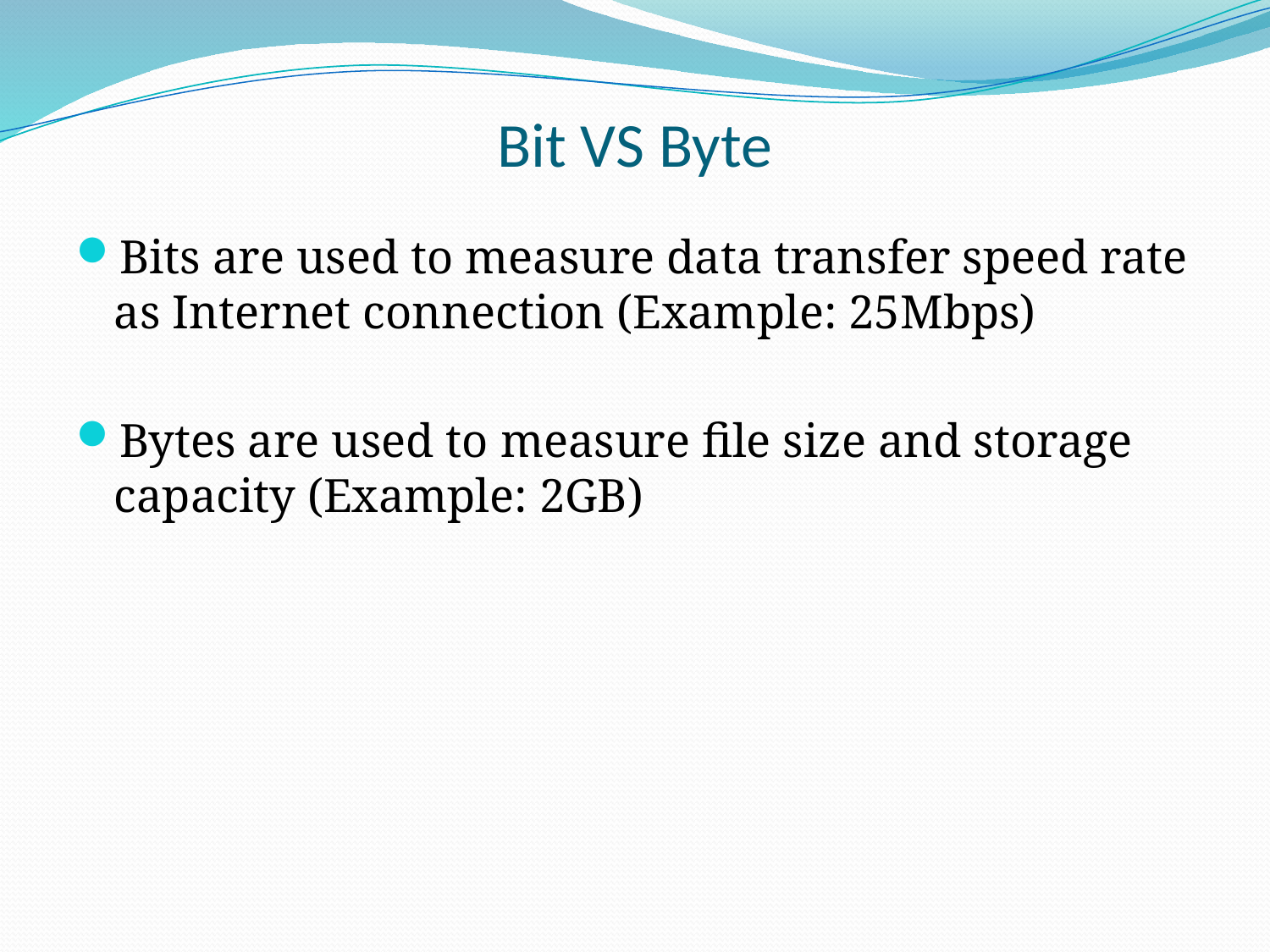

# Bit VS Byte
Bits are used to measure data transfer speed rate as Internet connection (Example: 25Mbps)

Bytes are used to measure file size and storage capacity (Example: 2GB)